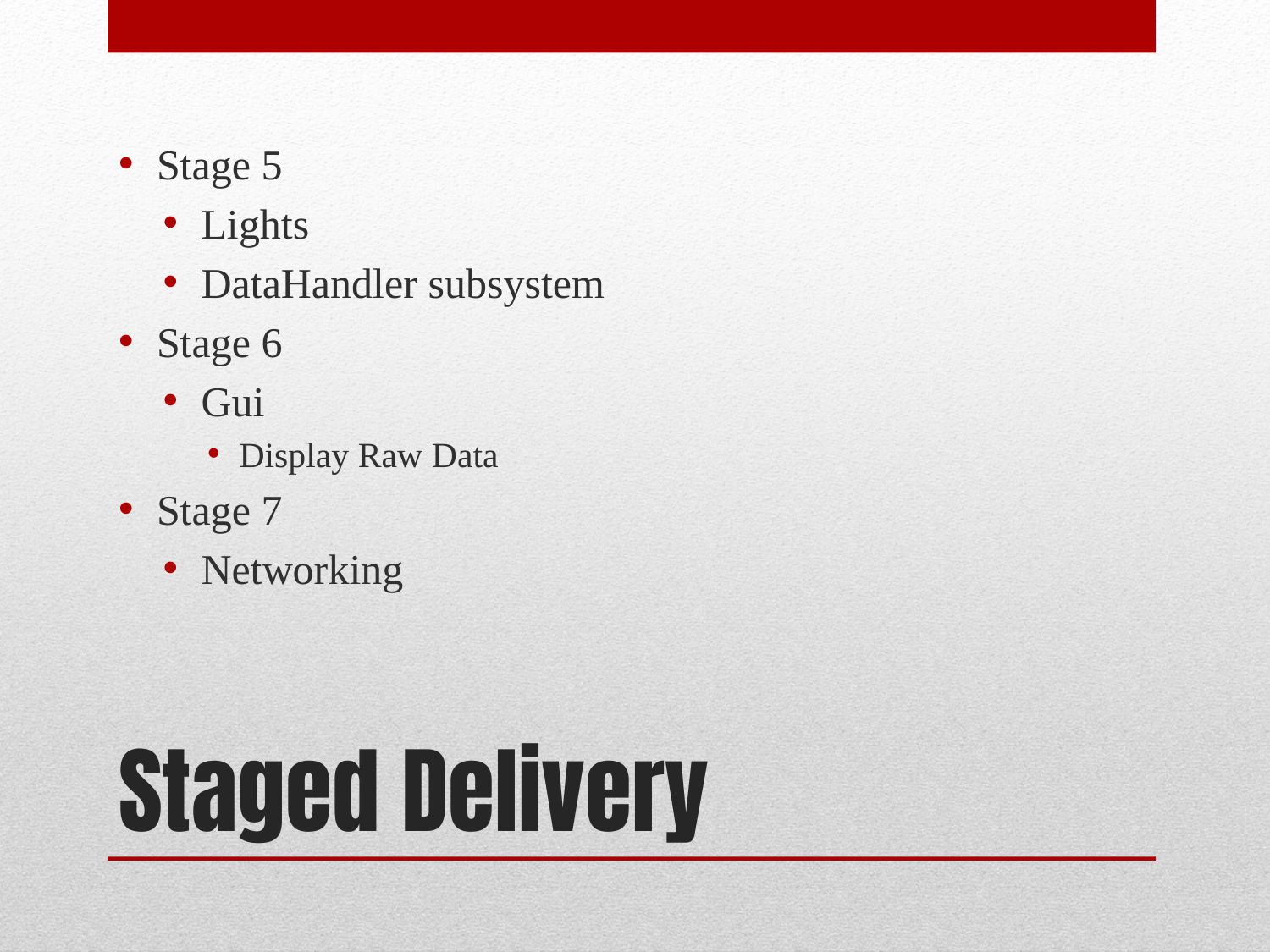

Stage 5
Lights
DataHandler subsystem
Stage 6
Gui
Display Raw Data
Stage 7
Networking
# Staged Delivery